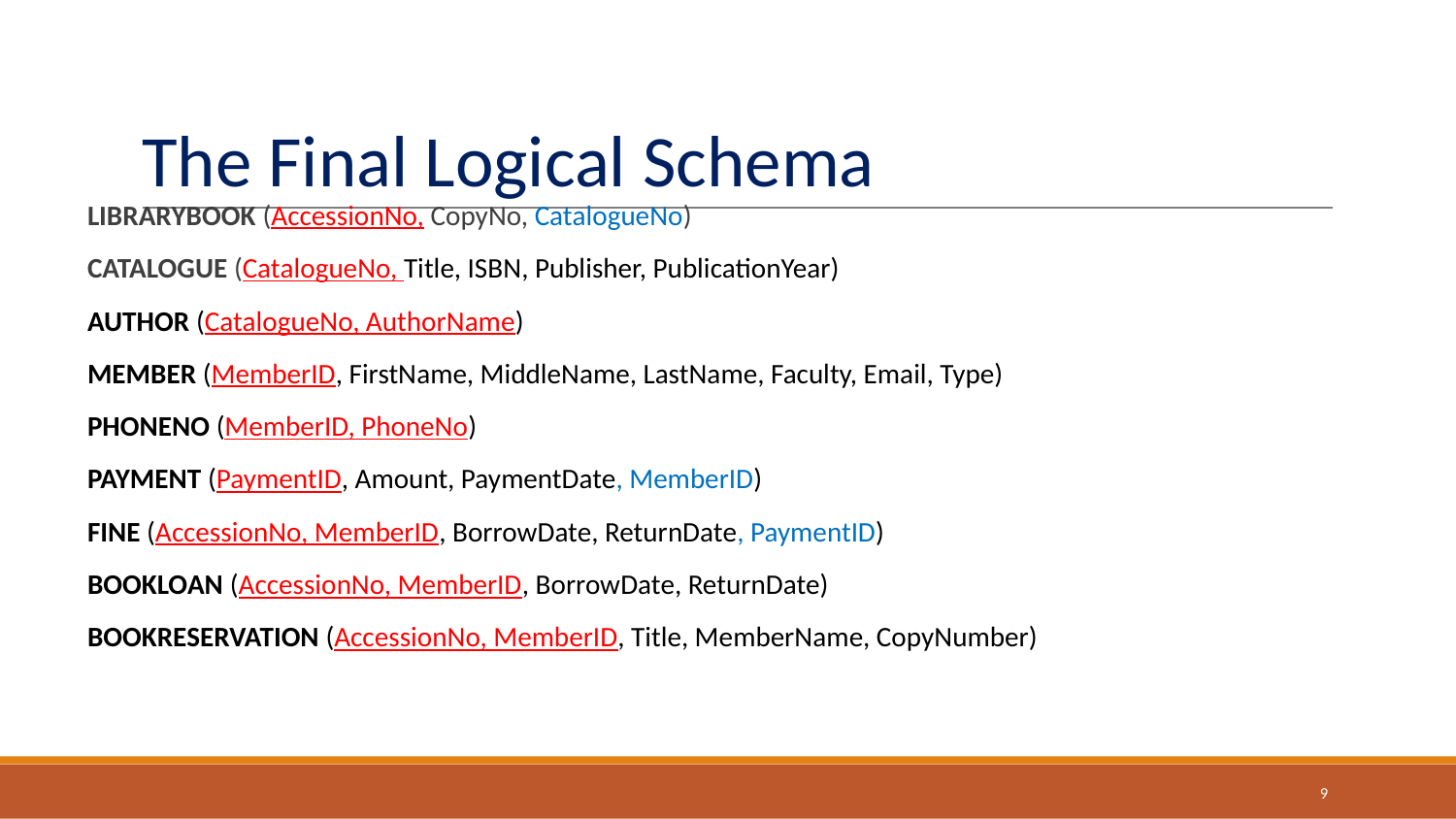

# The Final Logical Schema
LIBRARYBOOK (AccessionNo, CopyNo, CatalogueNo)
CATALOGUE (CatalogueNo, Title, ISBN, Publisher, PublicationYear)
AUTHOR (CatalogueNo, AuthorName)
MEMBER (MemberID, FirstName, MiddleName, LastName, Faculty, Email, Type)
PHONENO (MemberID, PhoneNo)
PAYMENT (PaymentID, Amount, PaymentDate, MemberID)
FINE (AccessionNo, MemberID, BorrowDate, ReturnDate, PaymentID)
BOOKLOAN (AccessionNo, MemberID, BorrowDate, ReturnDate)
BOOKRESERVATION (AccessionNo, MemberID, Title, MemberName, CopyNumber)

9